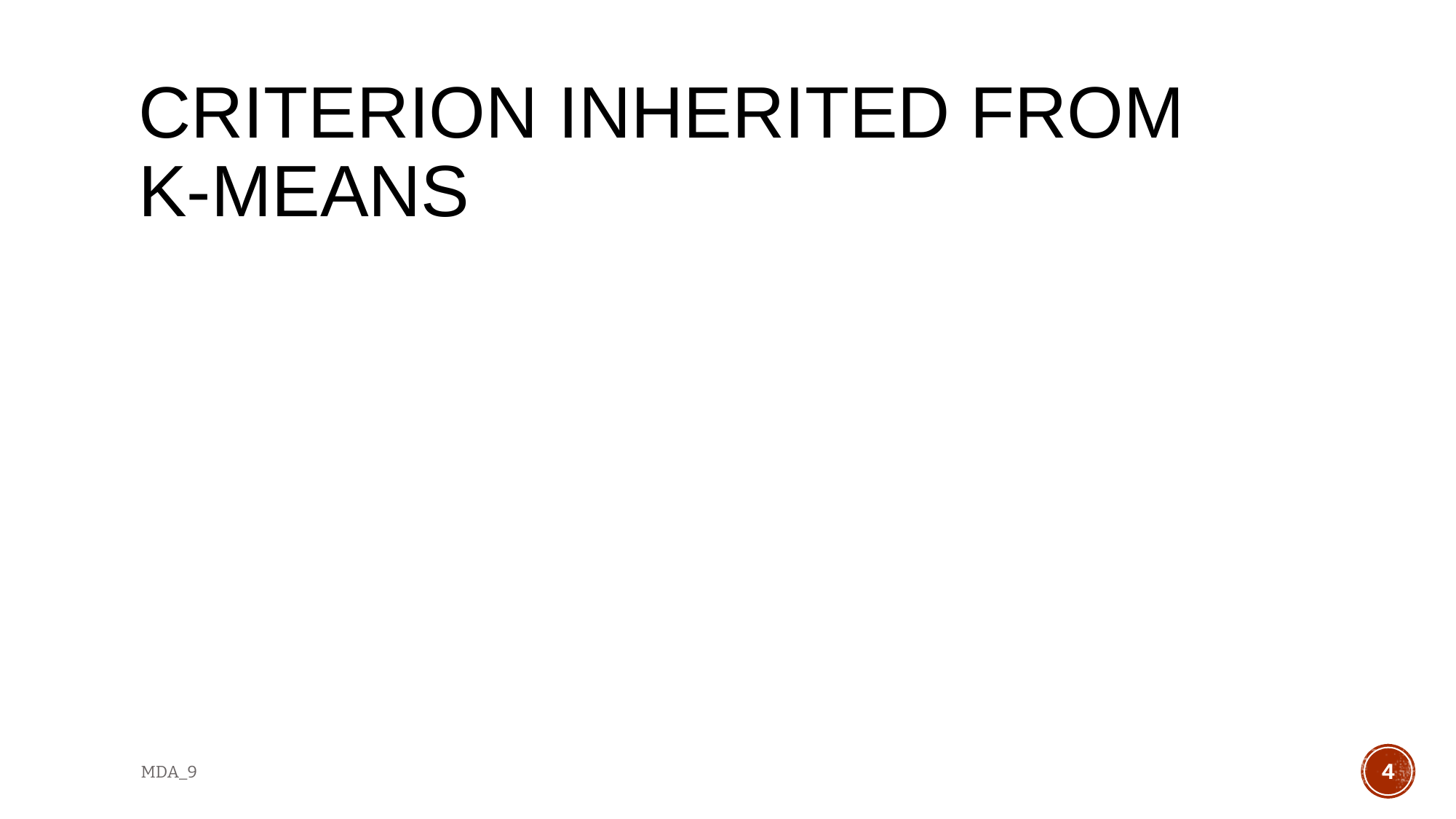

# Criterion inherited from       k-means

MDA_9
4